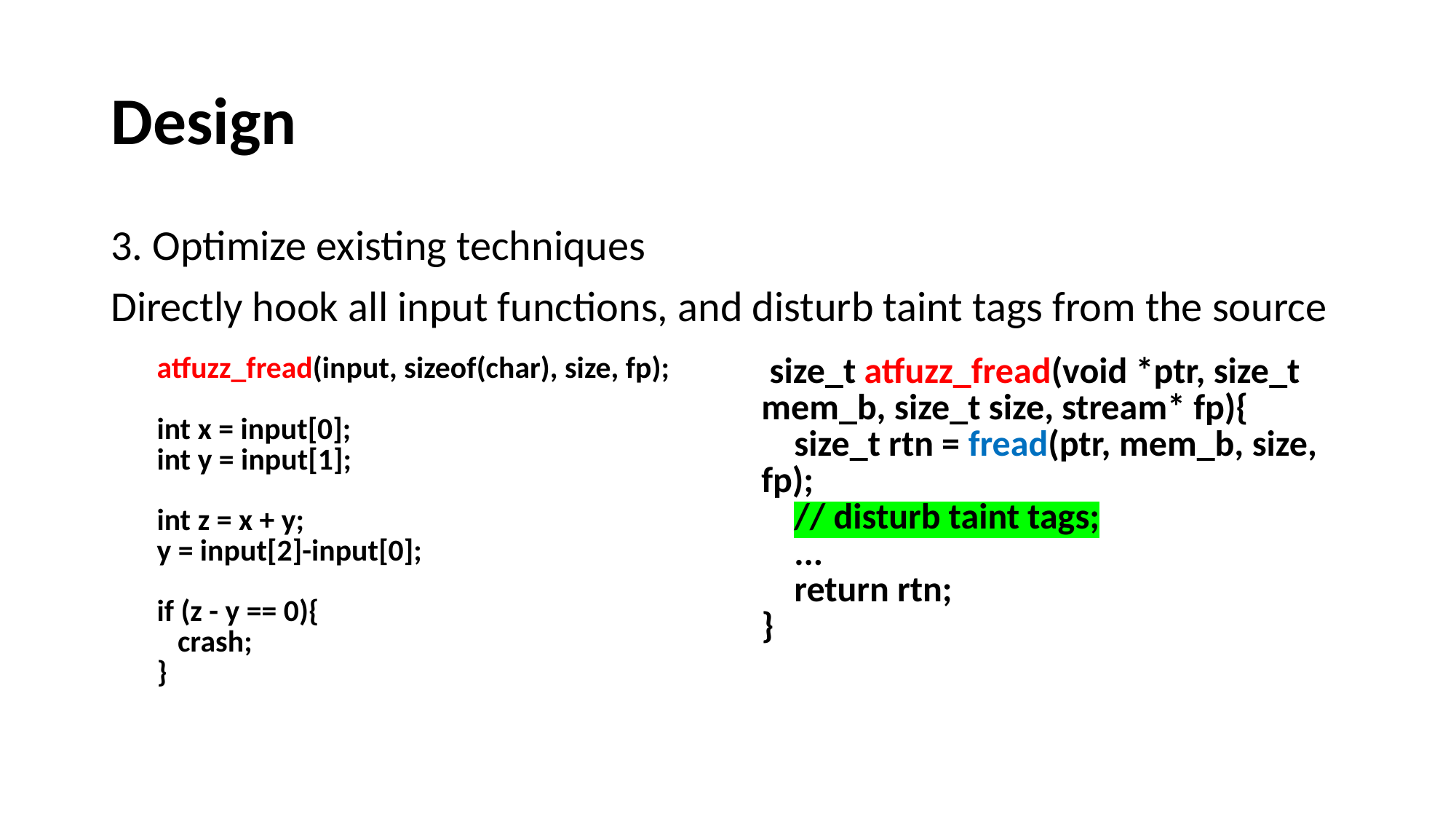

# Design
3. Optimize existing techniques
Directly hook all input functions, and disturb taint tags from the source

| atfuzz\_fread(input, sizeof(char), size, fp); int x = input[0]; int y = input[1]; int z = x + y; y = input[2]-input[0]; if (z - y == 0){ crash; } | size\_t atfuzz\_fread(void \*ptr, size\_t mem\_b, size\_t size, stream\* fp){ size\_t rtn = fread(ptr, mem\_b, size, fp); // disturb taint tags; ... return rtn; } |
| --- | --- |